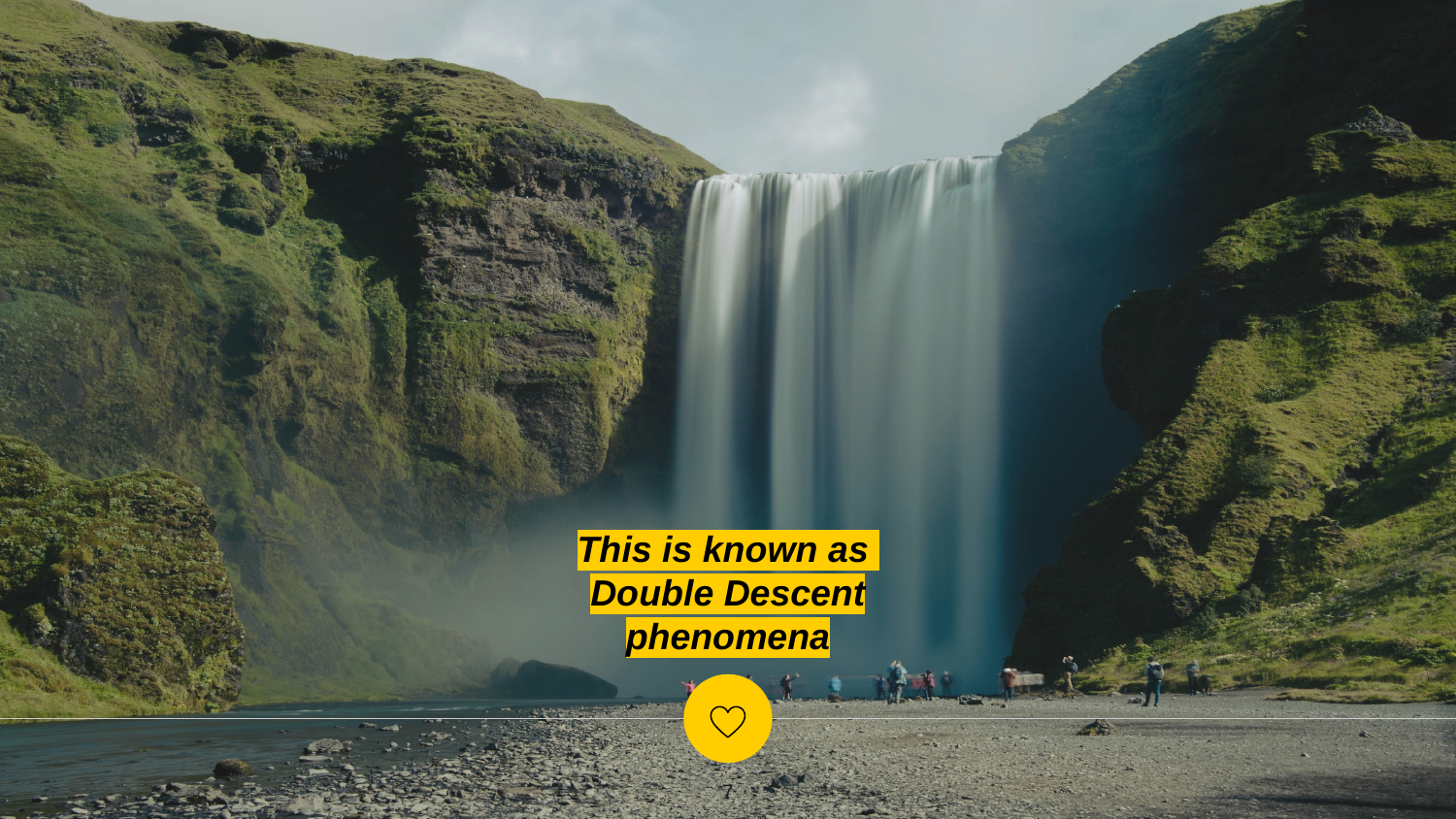

This is known as
Double Descent
phenomena

7